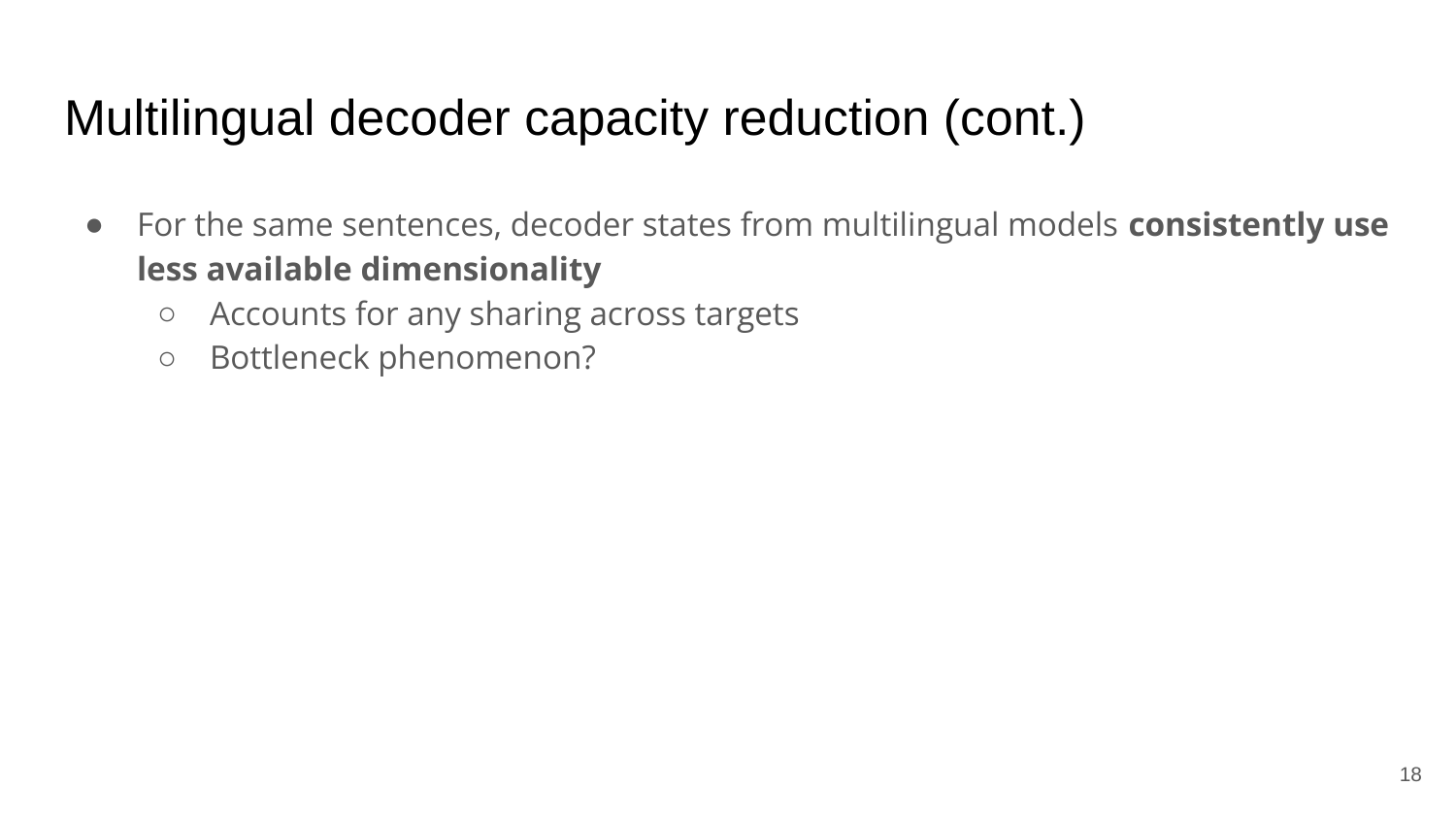

# Multilingual decoder capacity reduction (cont.)

For the same sentences, decoder states from multilingual models consistently use less available dimensionality
Accounts for any sharing across targets
Bottleneck phenomenon?
18